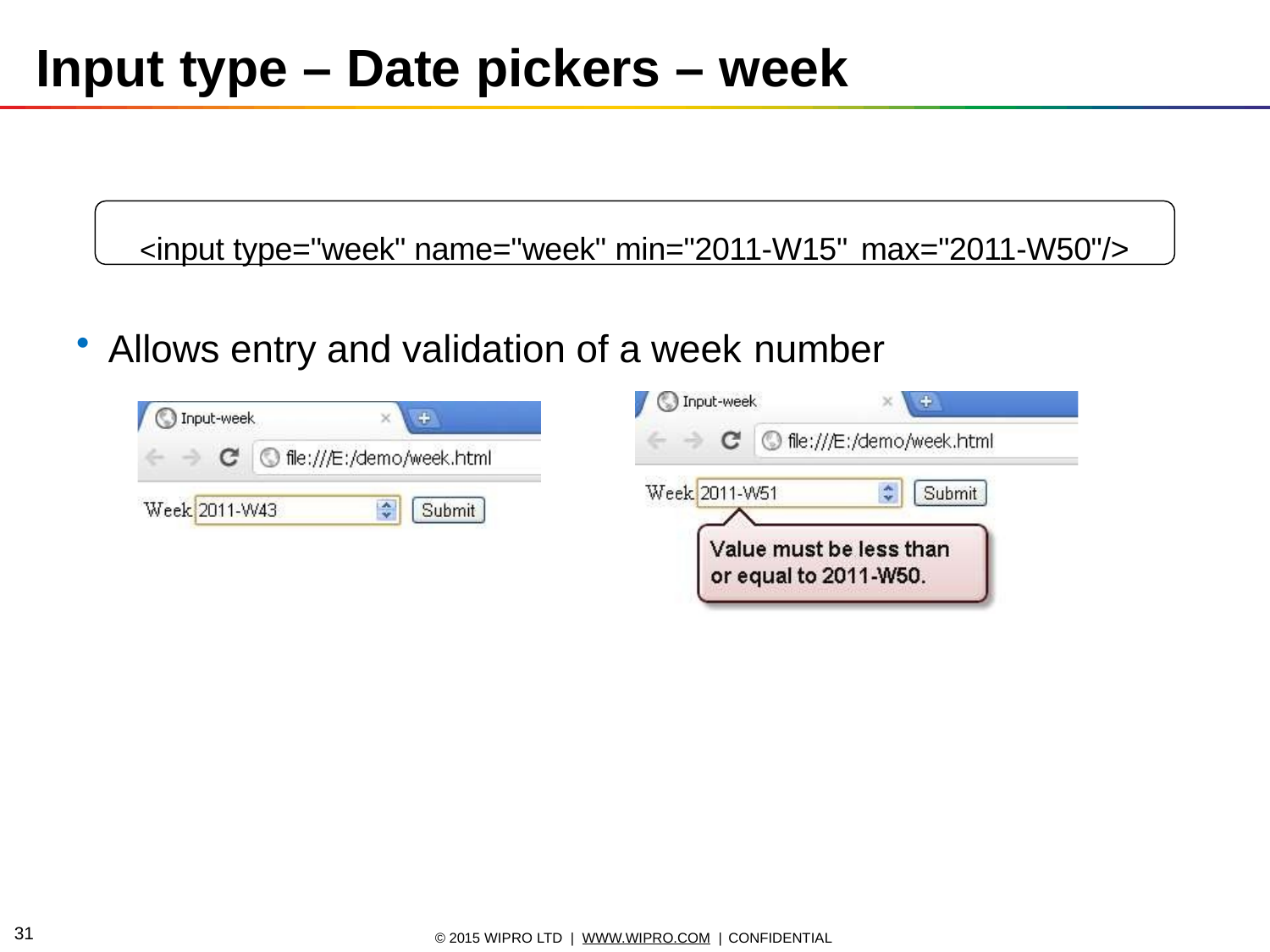

# Input type – Date pickers – week

<input type="week" name="week" min="2011-W15" max="2011-W50"/>

Allows entry and validation of a week number

31
© 2015 WIPRO LTD  |  WWW.WIPRO.COM  | CONFIDENTIAL